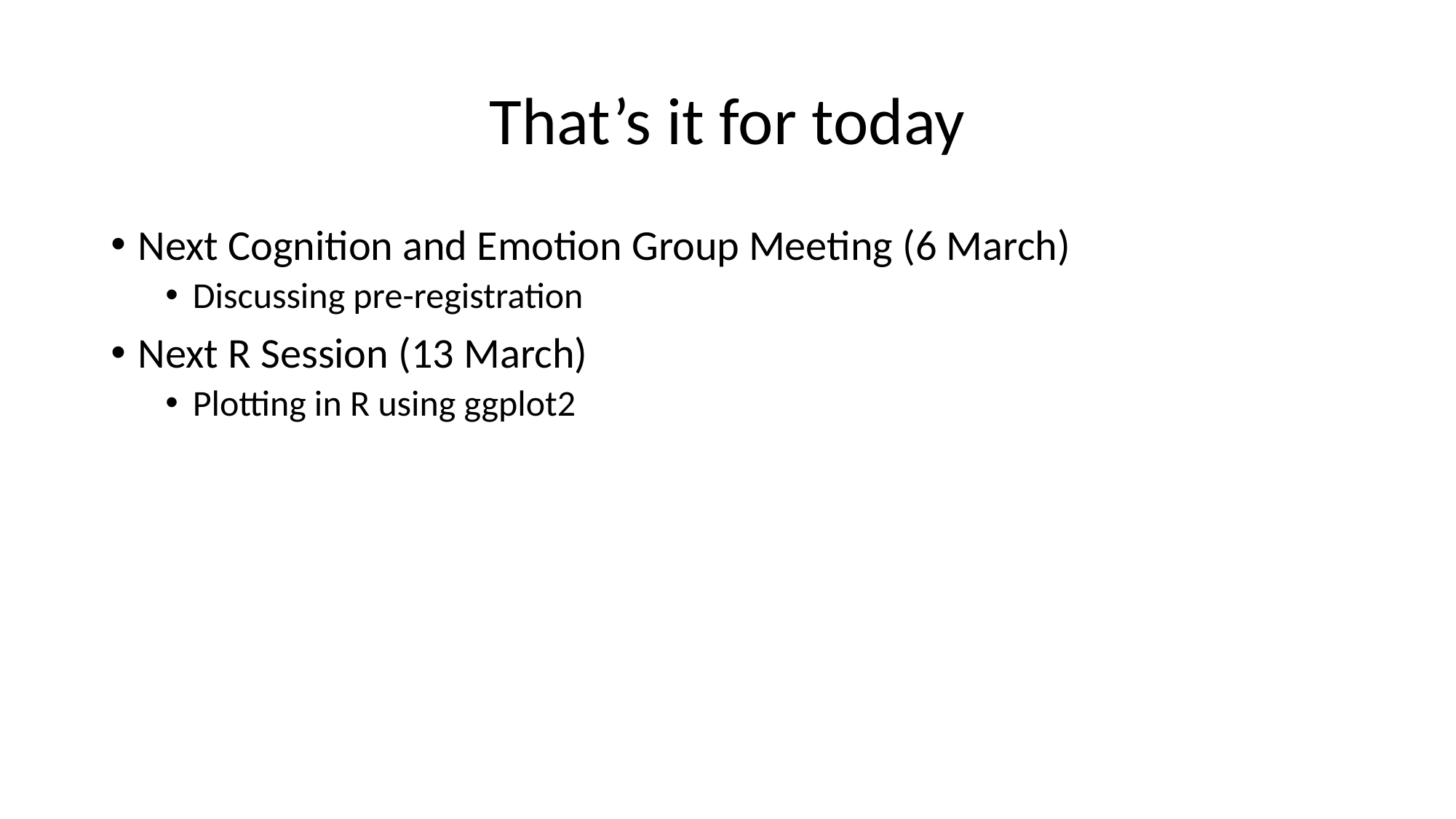

# That’s it for today
Next Cognition and Emotion Group Meeting (6 March)
Discussing pre-registration
Next R Session (13 March)
Plotting in R using ggplot2